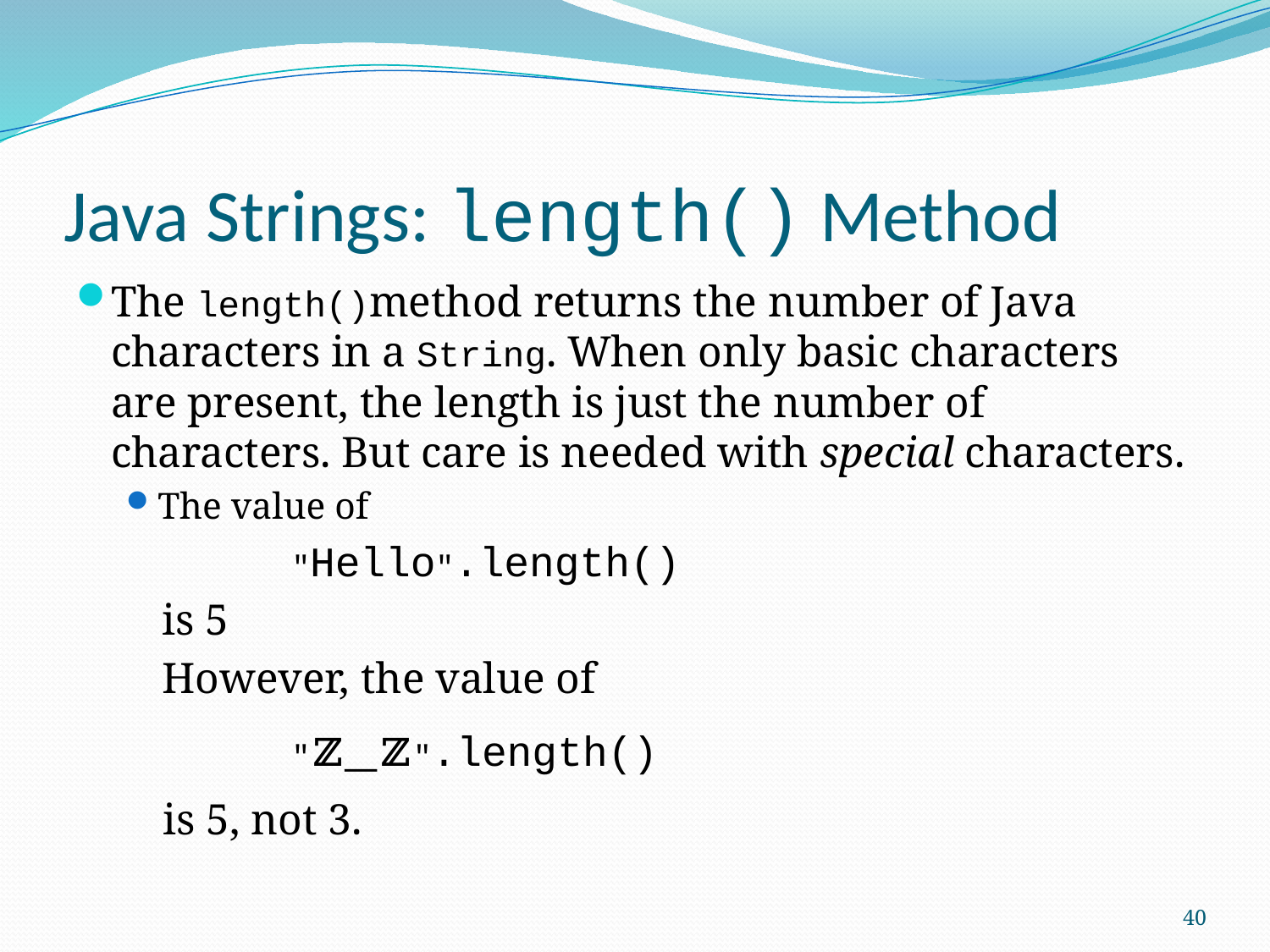

# Java Strings: length() Method
The length()method returns the number of Java characters in a String. When only basic characters are present, the length is just the number of characters. But care is needed with special characters.
The value of
		"Hello".length()
        is 5
        However, the value of
		"𝕫_𝕫".length()
       is 5, not 3.

40